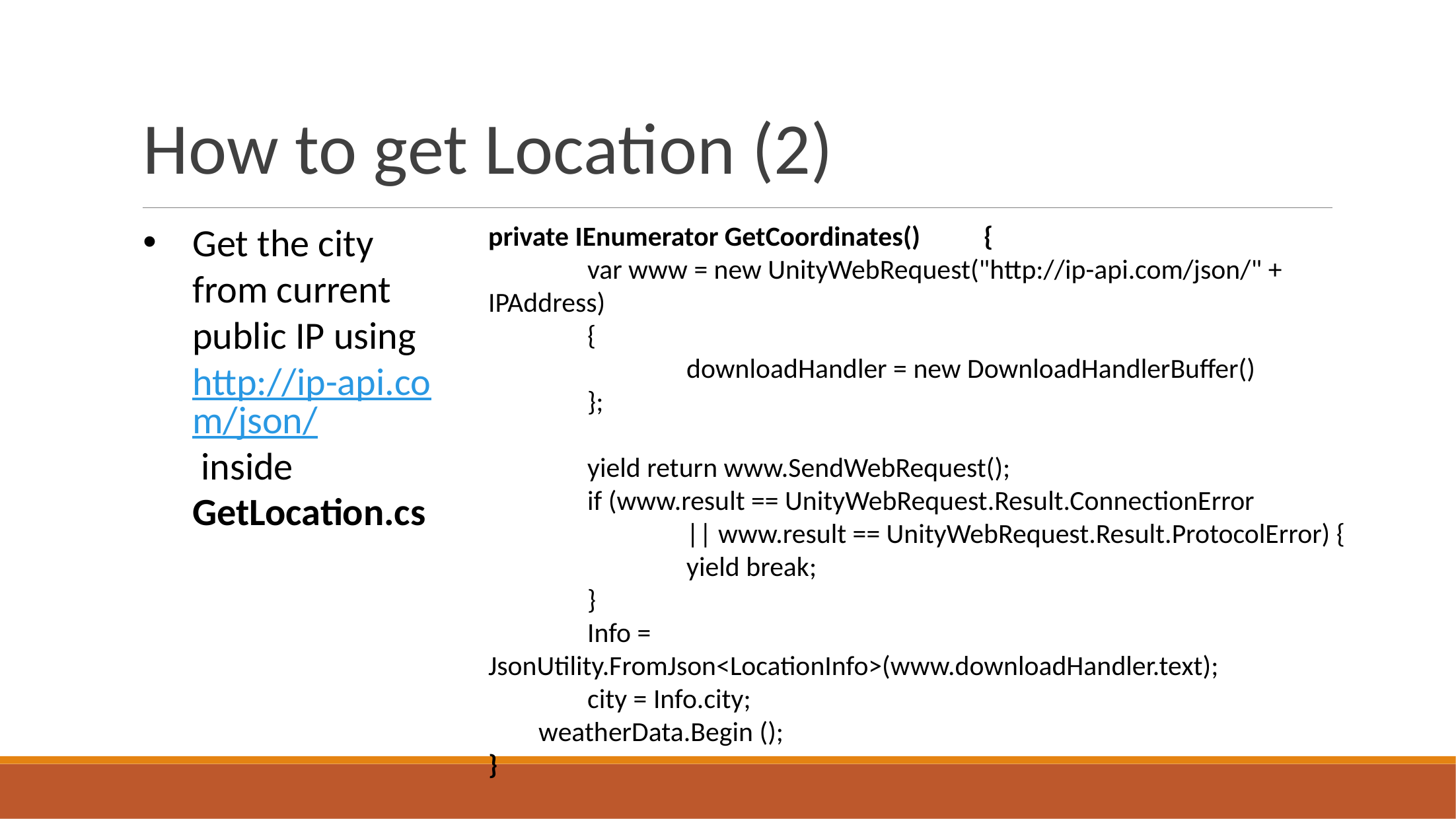

# How to get Location (2)
private IEnumerator GetCoordinates() 	{
		var www = new UnityWebRequest("http://ip-api.com/json/" + IPAddress)
		{
			downloadHandler = new DownloadHandlerBuffer()
		};

		yield return www.SendWebRequest();
		if (www.result == UnityWebRequest.Result.ConnectionError
			|| www.result == UnityWebRequest.Result.ProtocolError) {
			yield break;
		}
		Info = JsonUtility.FromJson<LocationInfo>(www.downloadHandler.text);
		city = Info.city;
        weatherData.Begin ();
}
Get the city from current public IP using http://ip-api.com/json/ inside GetLocation.cs